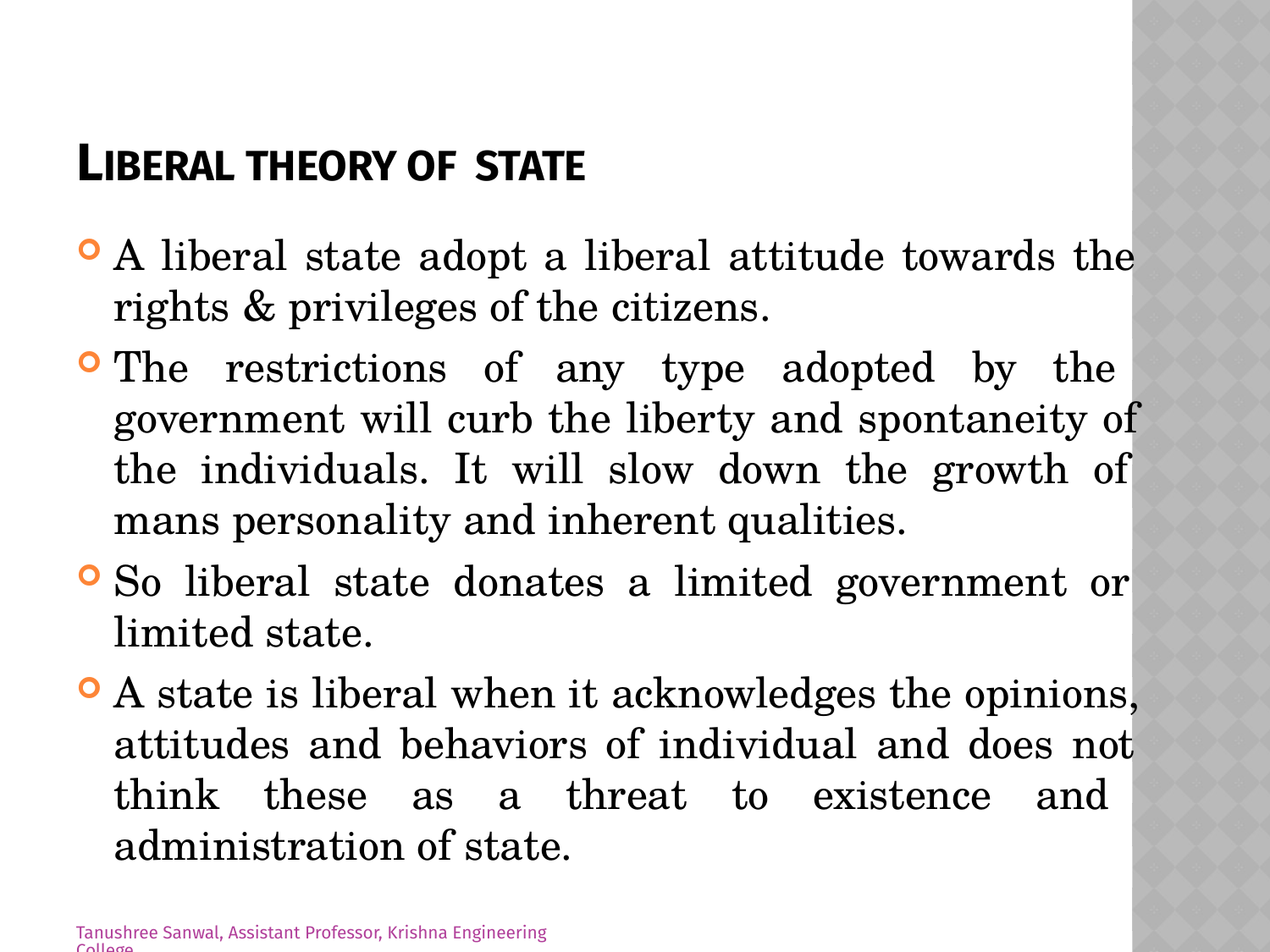

# LIBERAL THEORY OF STATE
A liberal state adopt a liberal attitude towards the  rights & privileges of the citizens.
The restrictions of any type adopted by the  government will curb the liberty and spontaneity of  the individuals. It will slow down the growth of  mans personality and inherent qualities.
So liberal state donates a limited government or  limited state.
A state is liberal when it acknowledges the opinions,  attitudes and behaviors of individual and does not  think these as a threat to existence and  administration of state.
Tanushree Sanwal, Assistant Professor, Krishna Engineering College